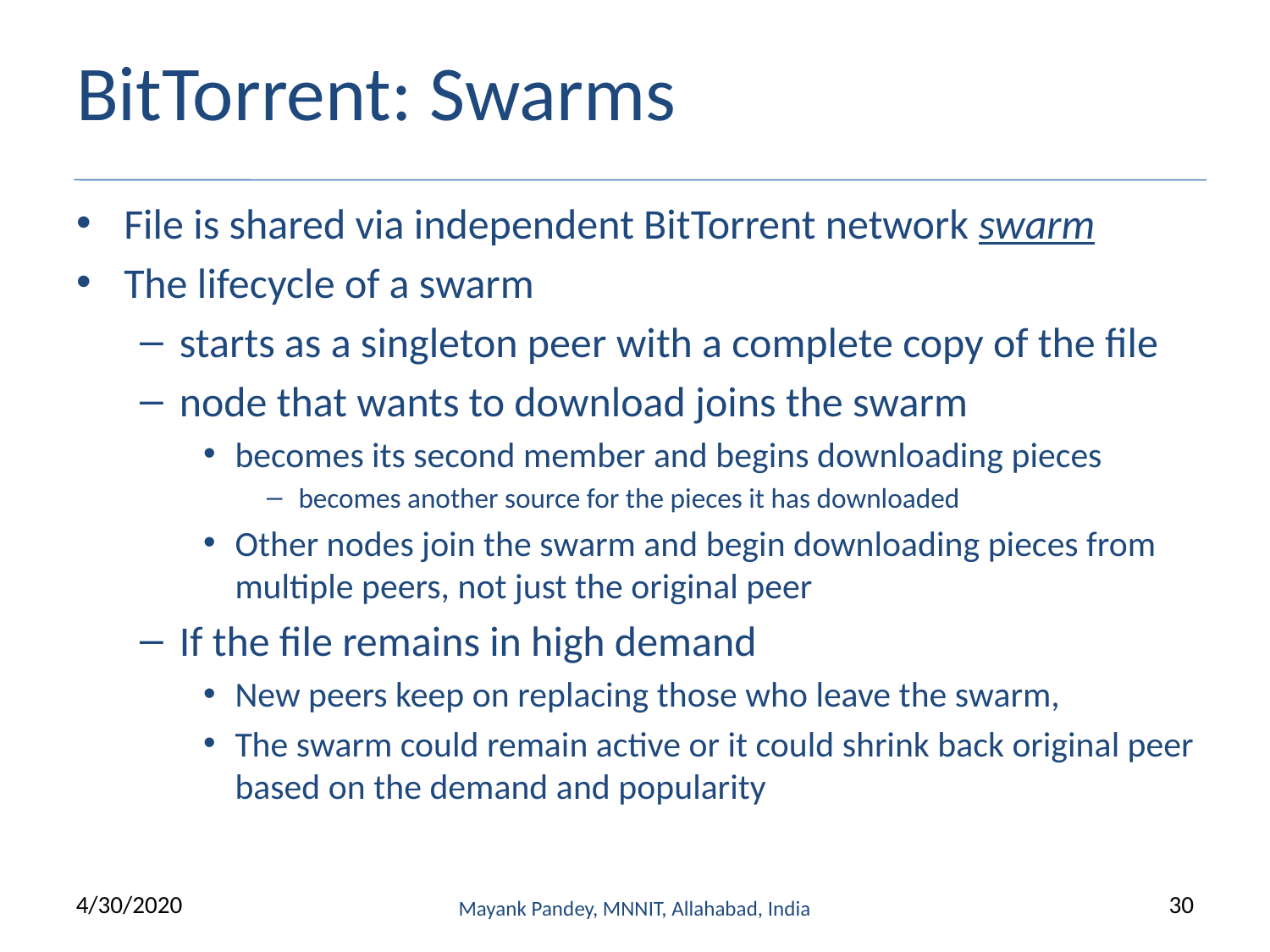

# BitTorrent: Swarms
File is shared via independent BitTorrent network swarm
The lifecycle of a swarm
starts as a singleton peer with a complete copy of the file
node that wants to download joins the swarm
becomes its second member and begins downloading pieces
becomes another source for the pieces it has downloaded
Other nodes join the swarm and begin downloading pieces from multiple peers, not just the original peer
If the file remains in high demand
New peers keep on replacing those who leave the swarm,
The swarm could remain active or it could shrink back original peer based on the demand and popularity
4/30/2020
Mayank Pandey, MNNIT, Allahabad, India
30